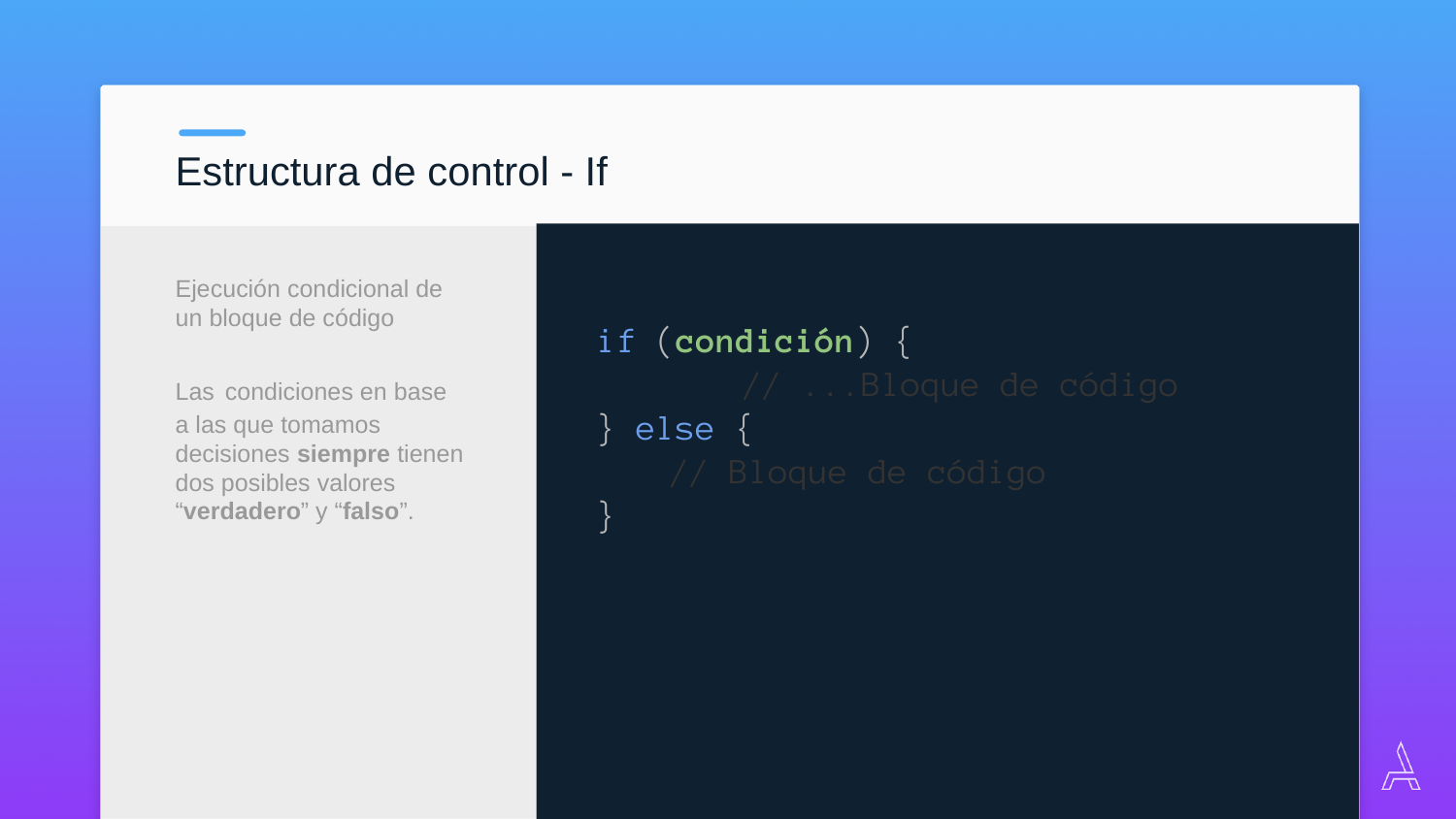

Estructura de control - If

if (condición) {
	// ...Bloque de código
} else {
// Bloque de código
}

Ejecución condicional de un bloque de código

Las condiciones en base a las que tomamos decisiones siempre tienen dos posibles valores “verdadero” y “falso”.